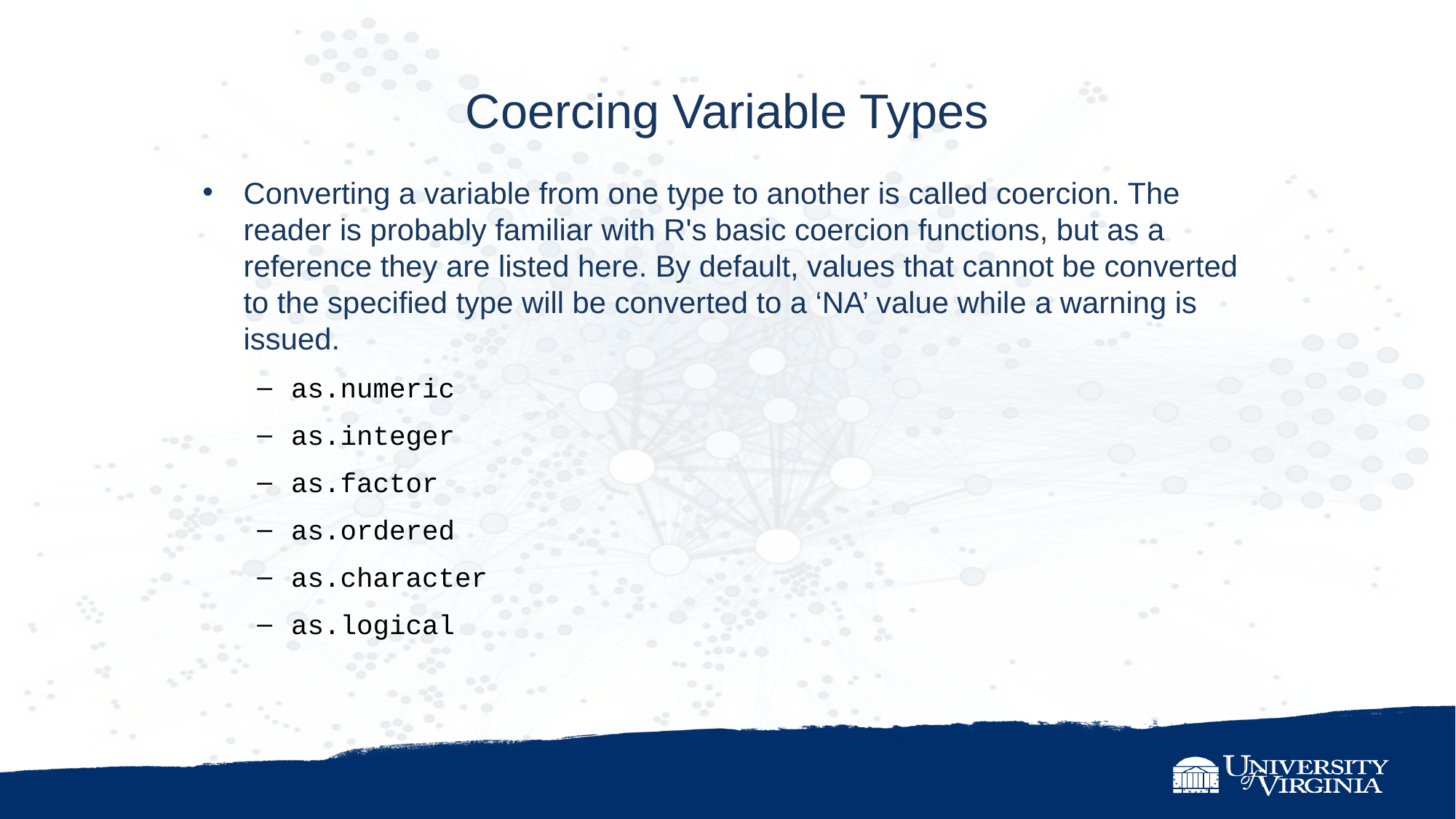

Coercing Variable Types
Converting a variable from one type to another is called coercion. The reader is probably familiar with R's basic coercion functions, but as a reference they are listed here. By default, values that cannot be converted to the specified type will be converted to a ‘NA’ value while a warning is issued.
as.numeric
as.integer
as.factor
as.ordered
as.character
as.logical